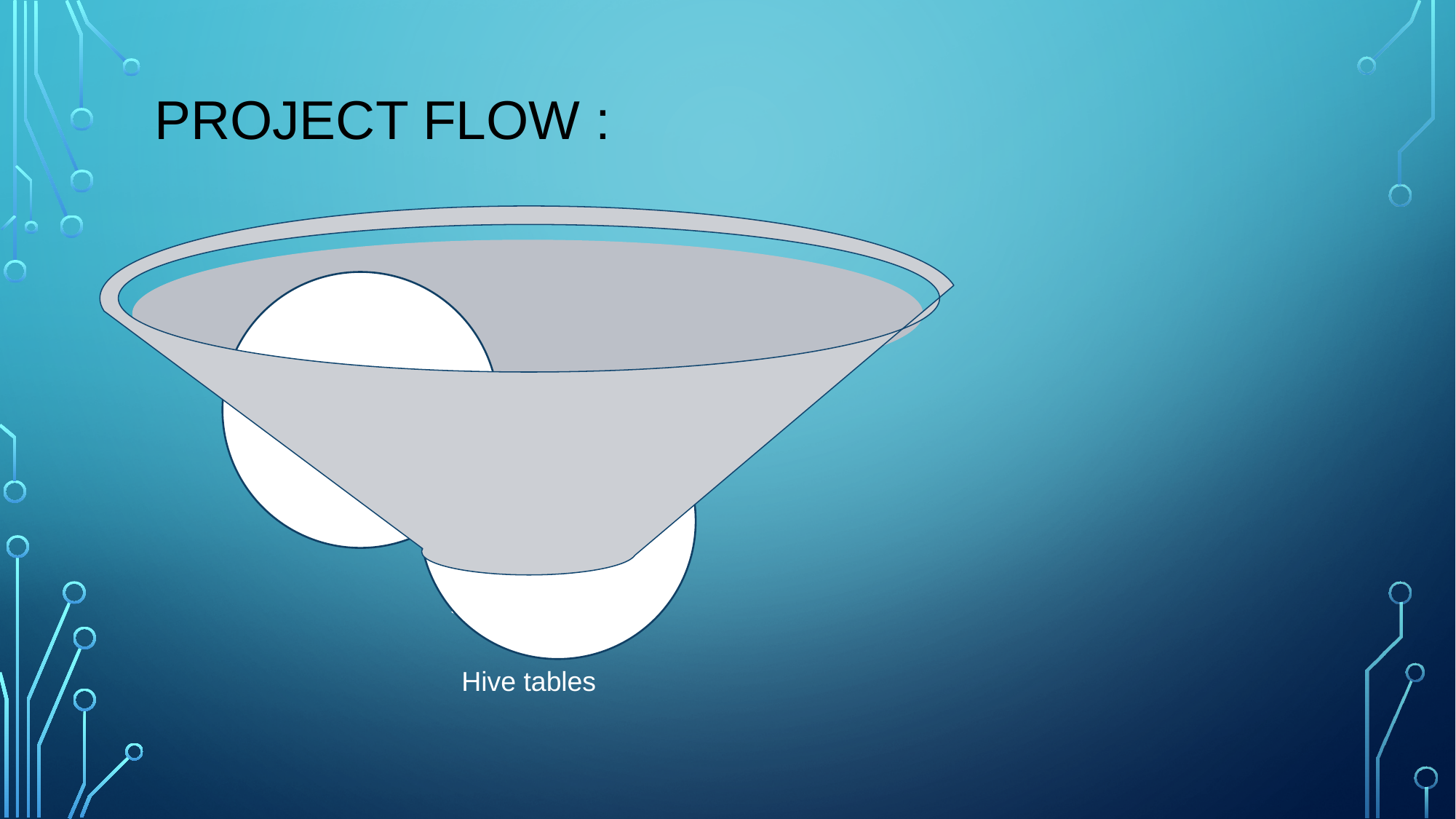

# Project flow :
Sales information
Store information
Hive tables